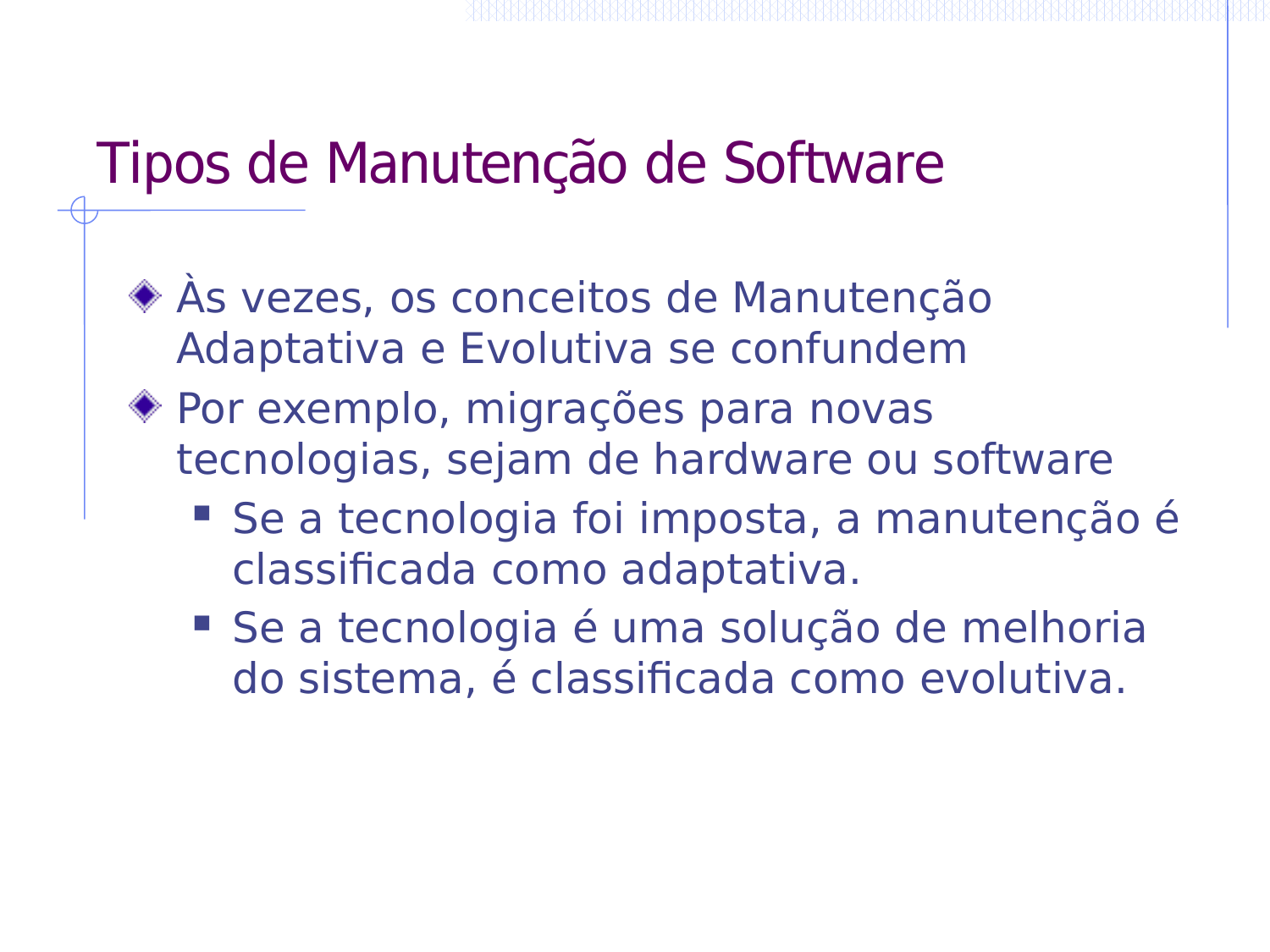

# Tipos de Manutenção de Software
Às vezes, os conceitos de Manutenção Adaptativa e Evolutiva se confundem
Por exemplo, migrações para novas tecnologias, sejam de hardware ou software
Se a tecnologia foi imposta, a manutenção é classificada como adaptativa.
Se a tecnologia é uma solução de melhoria do sistema, é classificada como evolutiva.